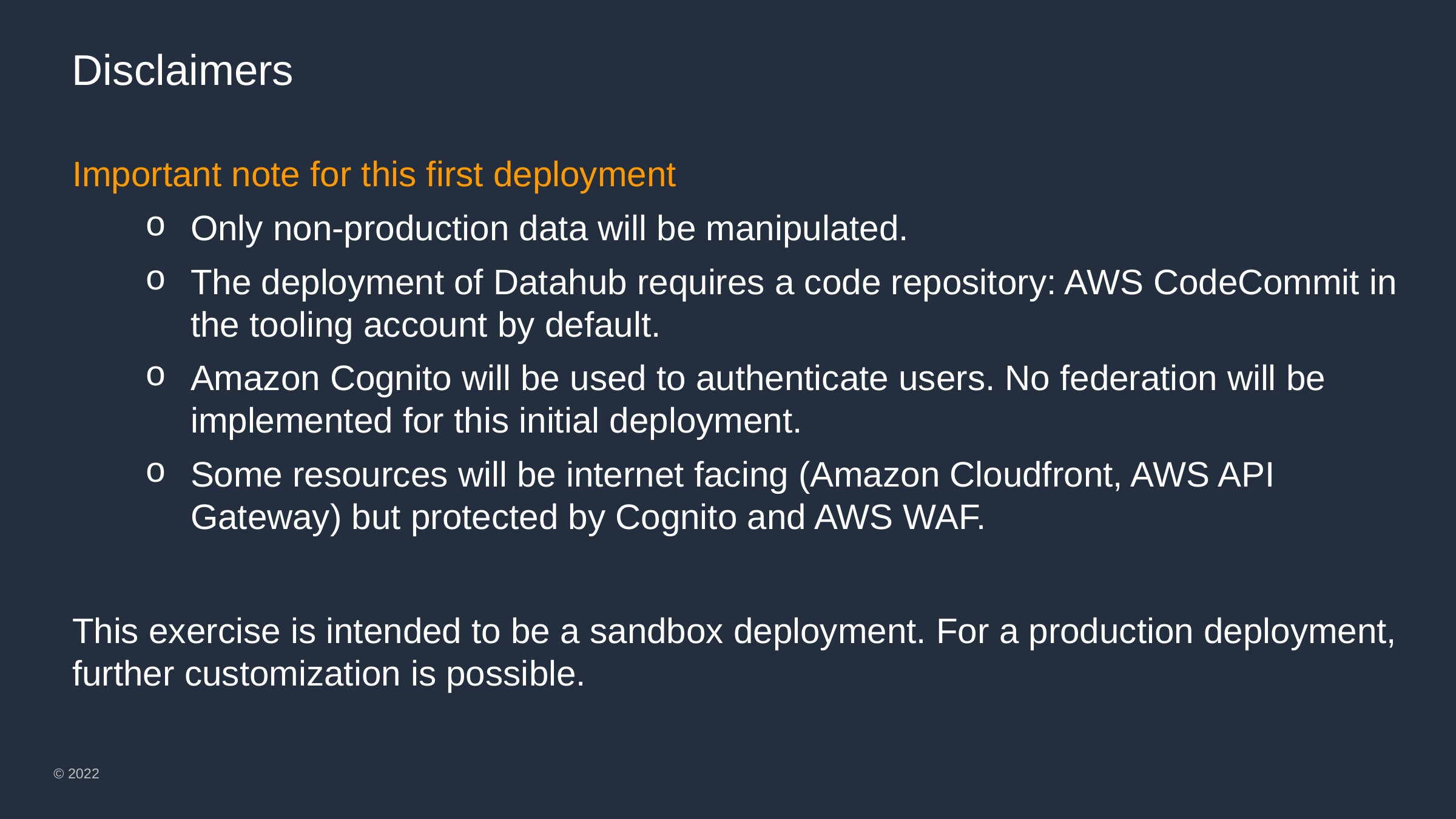

Disclaimers
Important note for this first deployment
Only non-production data will be manipulated.
The deployment of Datahub requires a code repository: AWS CodeCommit in the tooling account by default.
Amazon Cognito will be used to authenticate users. No federation will be implemented for this initial deployment.
Some resources will be internet facing (Amazon Cloudfront, AWS API Gateway) but protected by Cognito and AWS WAF.

This exercise is intended to be a sandbox deployment. For a production deployment, further customization is possible.